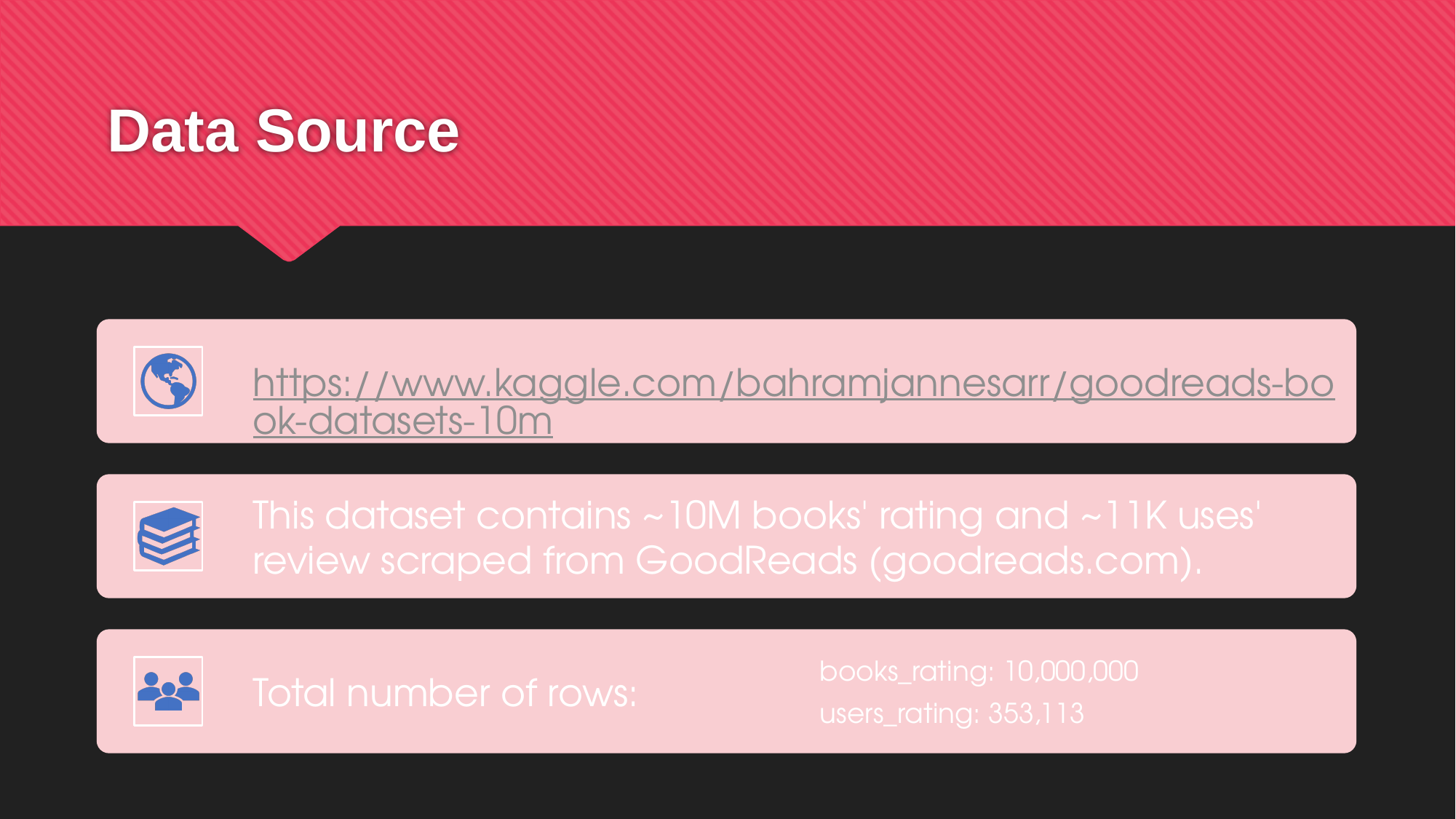

# Data Source

https://www.kaggle.com/bahramjannesarr/goodreads-book-datasets-10m

This dataset contains ~10M books' rating and ~11K uses' review scraped from GoodReads (goodreads.com).

Total number of rows:
books_rating: 10,000,000
users_rating: 353,113